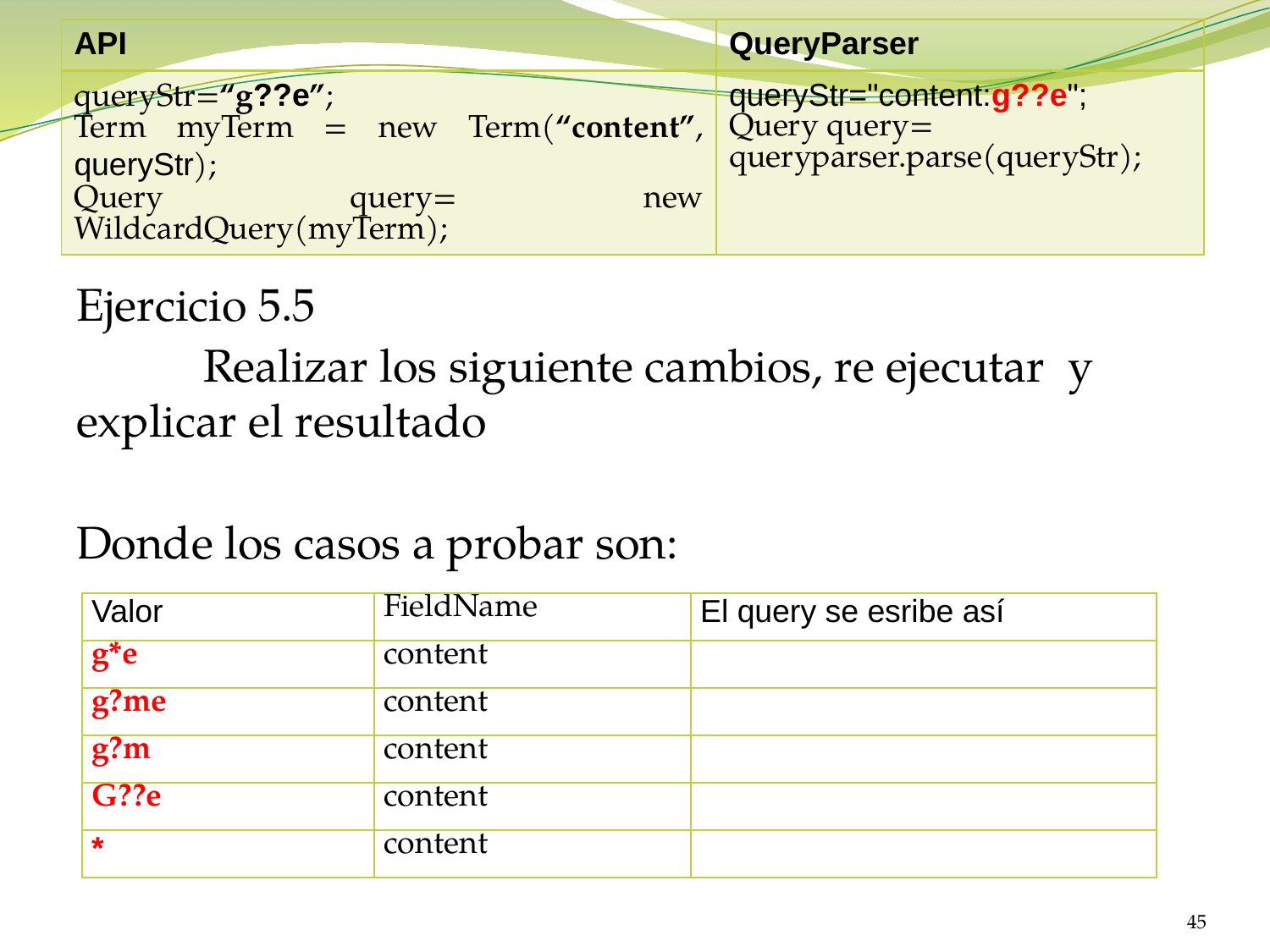

| API | QueryParser |
| --- | --- |
| queryStr=“g??e”; Term myTerm = new Term(“content”, queryStr); Query query= new WildcardQuery(myTerm); | queryStr="content:g??e"; Query query= queryparser.parse(queryStr); |
Ejercicio 5.5
	Realizar los siguiente cambios, re ejecutar  y explicar el resultado

Donde los casos a probar son:

| Valor | FieldName | El query se esribe así |
| --- | --- | --- |
| g\*e | content |  |
| g?me | content |  |
| g?m | content |  |
| G??e | content |  |
| \* | content |  |
45